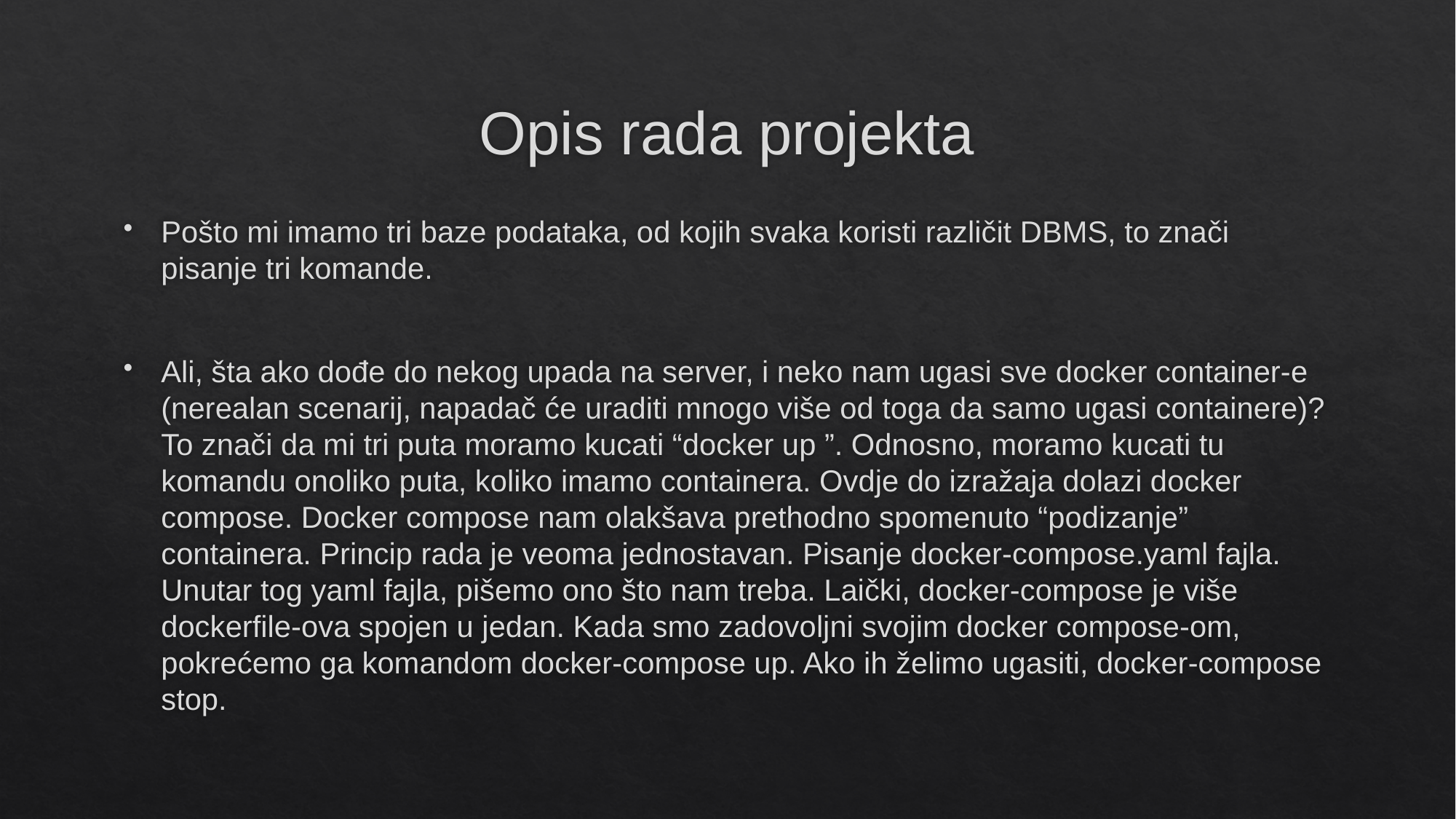

# Opis rada projekta
Pošto mi imamo tri baze podataka, od kojih svaka koristi različit DBMS, to znači pisanje tri komande.

Ali, šta ako dođe do nekog upada na server, i neko nam ugasi sve docker container-e (nerealan scenarij, napadač će uraditi mnogo više od toga da samo ugasi containere)? To znači da mi tri puta moramo kucati “docker up ”. Odnosno, moramo kucati tu komandu onoliko puta, koliko imamo containera. Ovdje do izražaja dolazi docker compose. Docker compose nam olakšava prethodno spomenuto “podizanje” containera. Princip rada je veoma jednostavan. Pisanje docker-compose.yaml fajla. Unutar tog yaml fajla, pišemo ono što nam treba. Laički, docker-compose je više dockerfile-ova spojen u jedan. Kada smo zadovoljni svojim docker compose-om, pokrećemo ga komandom docker-compose up. Ako ih želimo ugasiti, docker-compose stop.